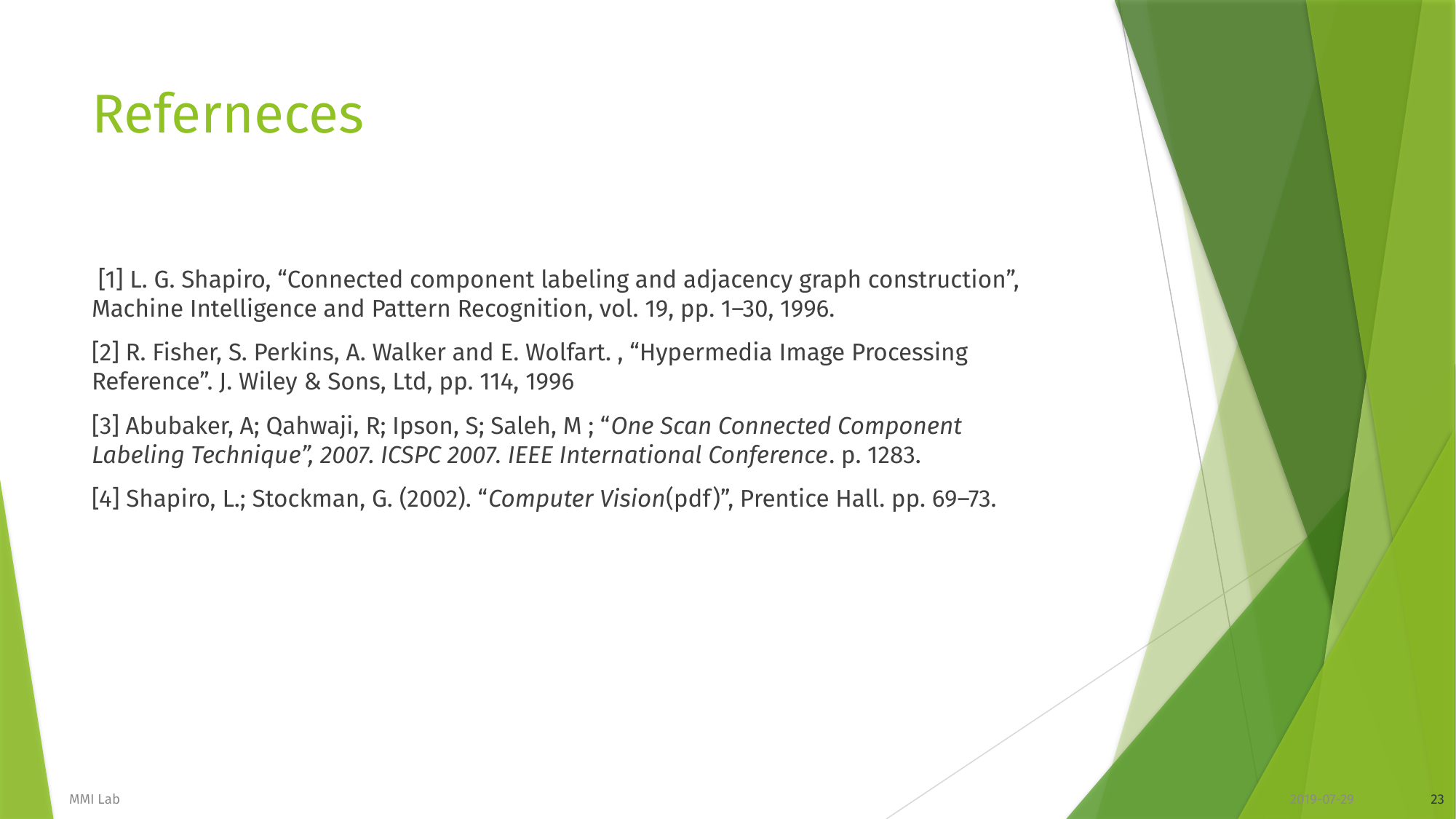

# Referneces
 [1] L. G. Shapiro, “Connected component labeling and adjacency graph construction”, Machine Intelligence and Pattern Recognition, vol. 19, pp. 1–30, 1996.
[2] R. Fisher, S. Perkins, A. Walker and E. Wolfart. , “Hypermedia Image Processing Reference”. J. Wiley & Sons, Ltd, pp. 114, 1996
[3] Abubaker, A; Qahwaji, R; Ipson, S; Saleh, M ; “One Scan Connected Component Labeling Technique”, 2007. ICSPC 2007. IEEE International Conference. p. 1283.
[4] Shapiro, L.; Stockman, G. (2002). “Computer Vision(pdf)”, Prentice Hall. pp. 69–73.
MMI Lab
2019-07-29
23